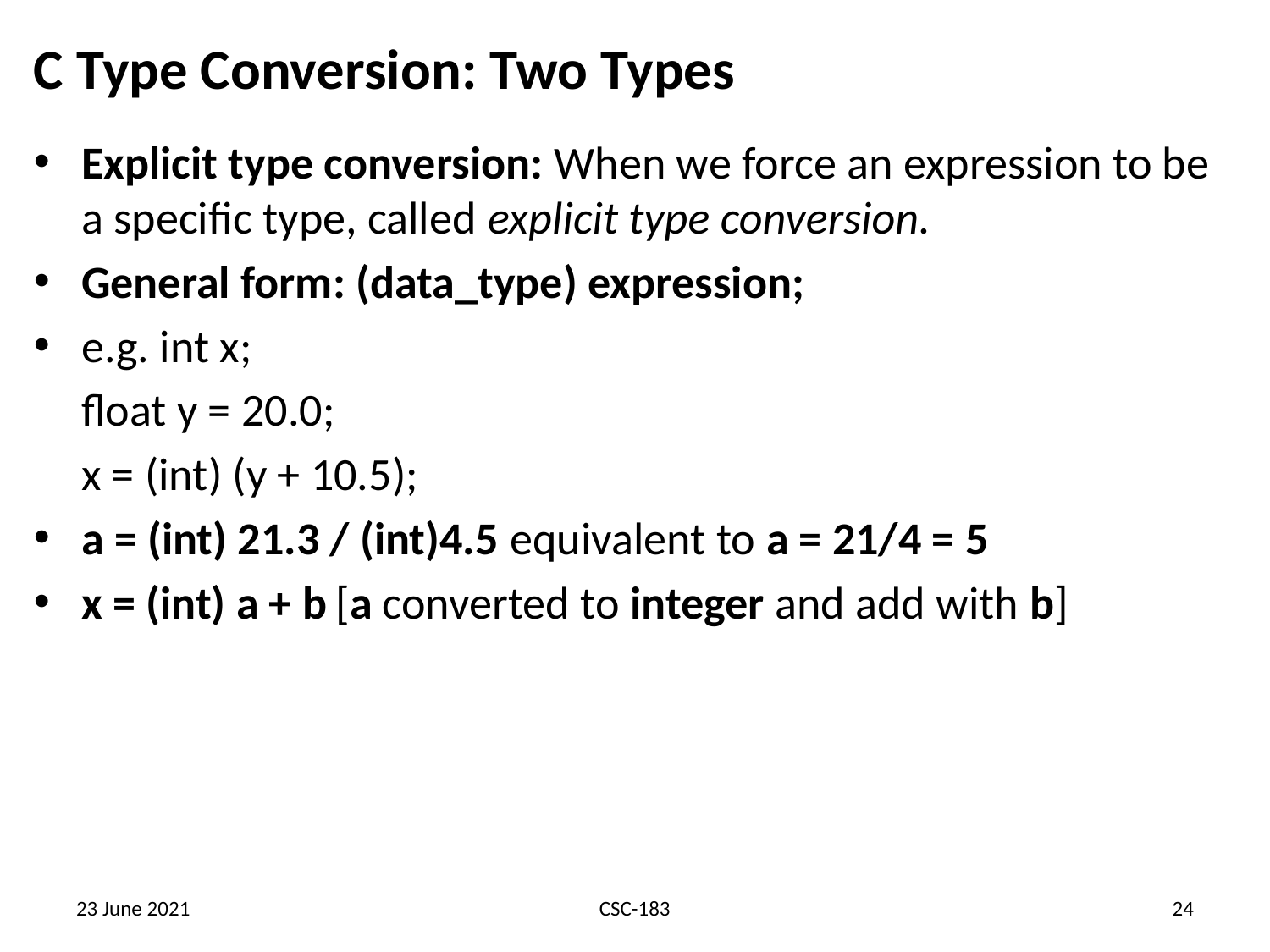

# C Type Conversion: Two Types
Explicit type conversion: When we force an expression to be a specific type, called explicit type conversion.
General form: (data_type) expression;
e.g. int x;
	float y = 20.0;
	x = (int) (y + 10.5);
a = (int) 21.3 / (int)4.5 equivalent to a = 21/4 = 5
x = (int) a + b	[a converted to integer and add with b]

23 June 2021
CSC-183
24